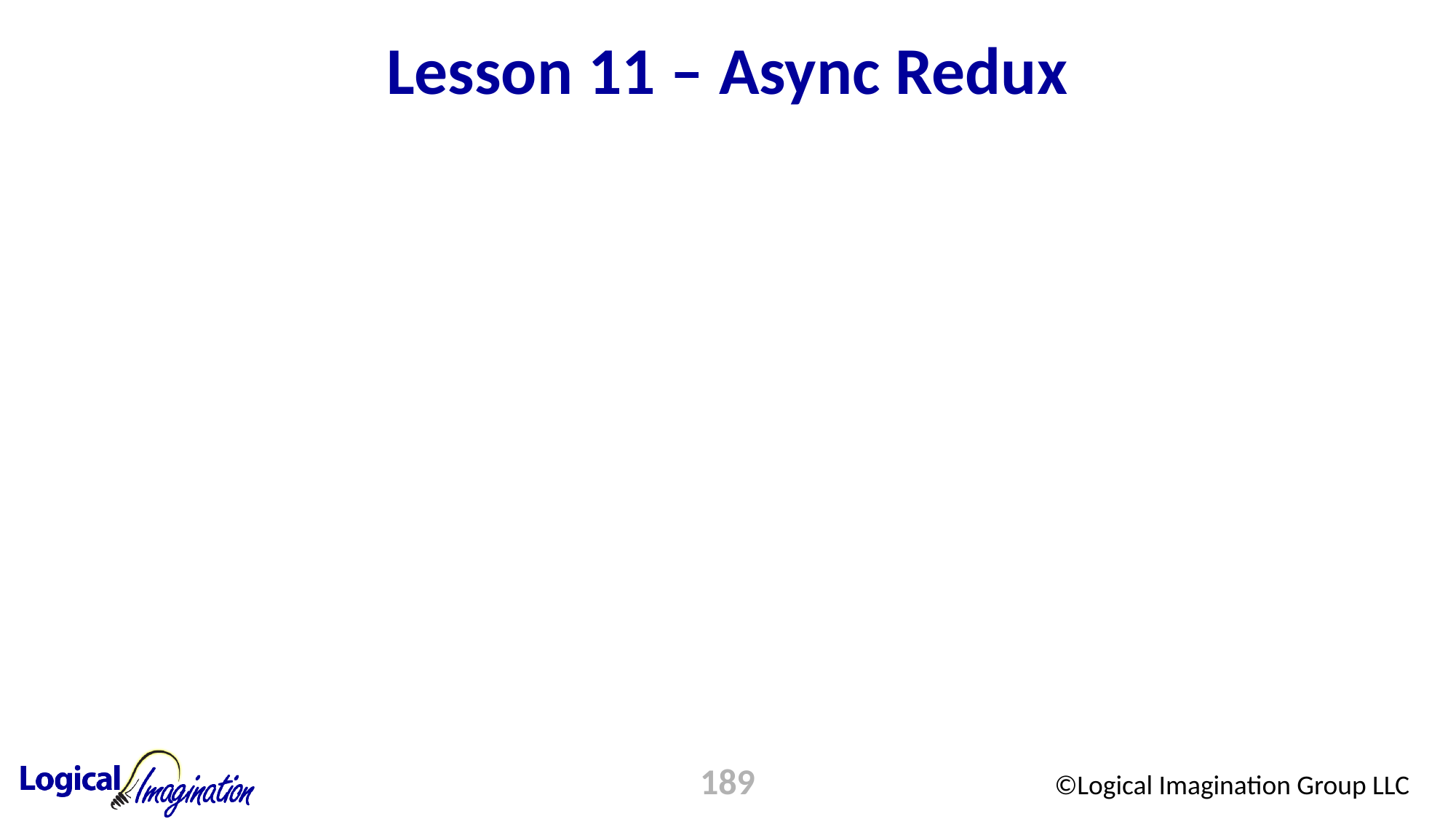

# Lesson 11 – Async Redux

189